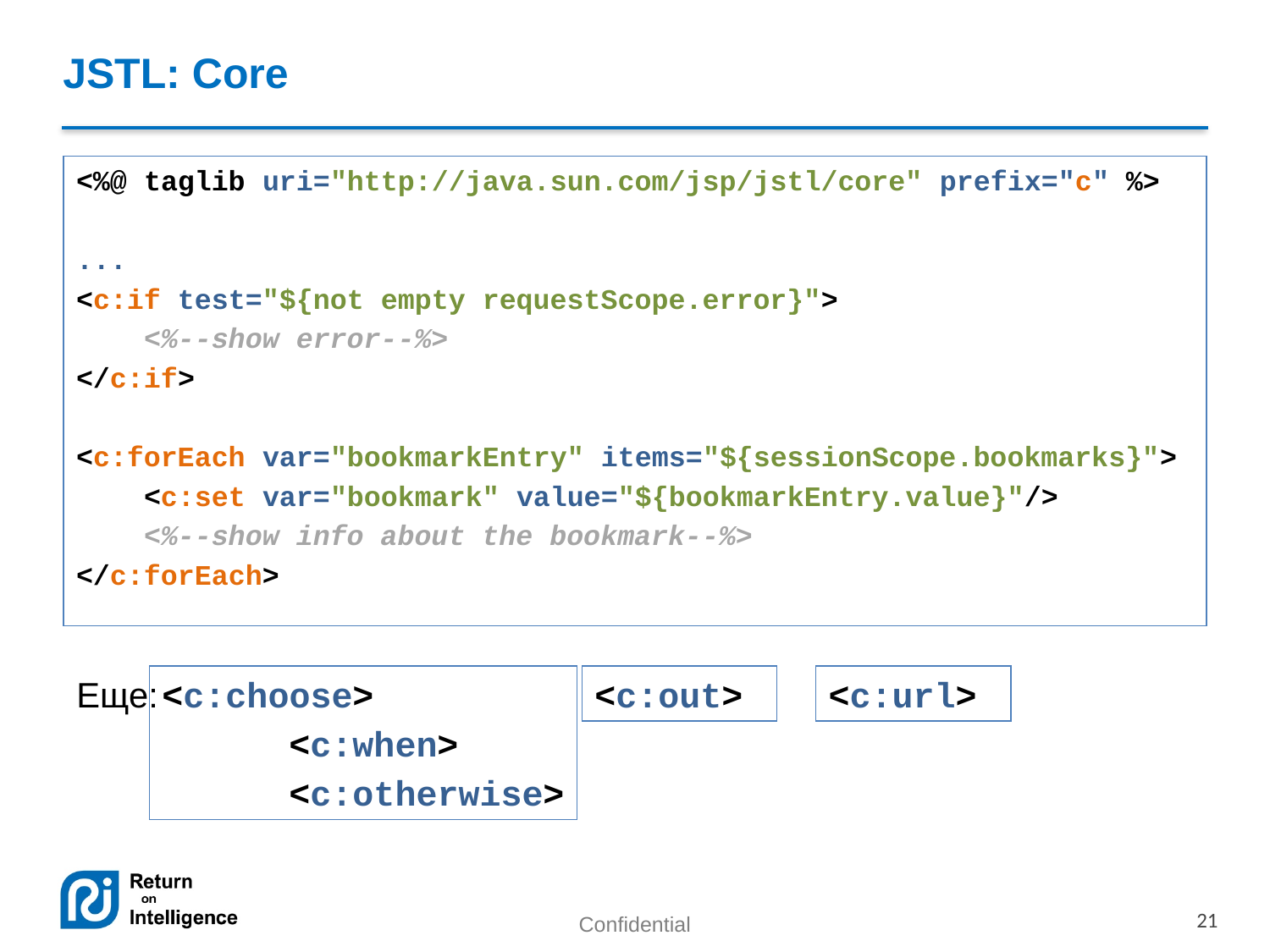

# JSTL: Core
<%@ taglib uri="http://java.sun.com/jsp/jstl/core" prefix="c" %>

...
<c:if test="${not empty requestScope.error}">
    <%--show error--%>
</c:if>

<c:forEach var="bookmarkEntry" items="${sessionScope.bookmarks}">
    <c:set var="bookmark" value="${bookmarkEntry.value}"/>
    <%--show info about the bookmark--%>
</c:forEach>
Еще:
<c:choose>
	<c:when>
	<c:otherwise>
<c:out>
<c:url>